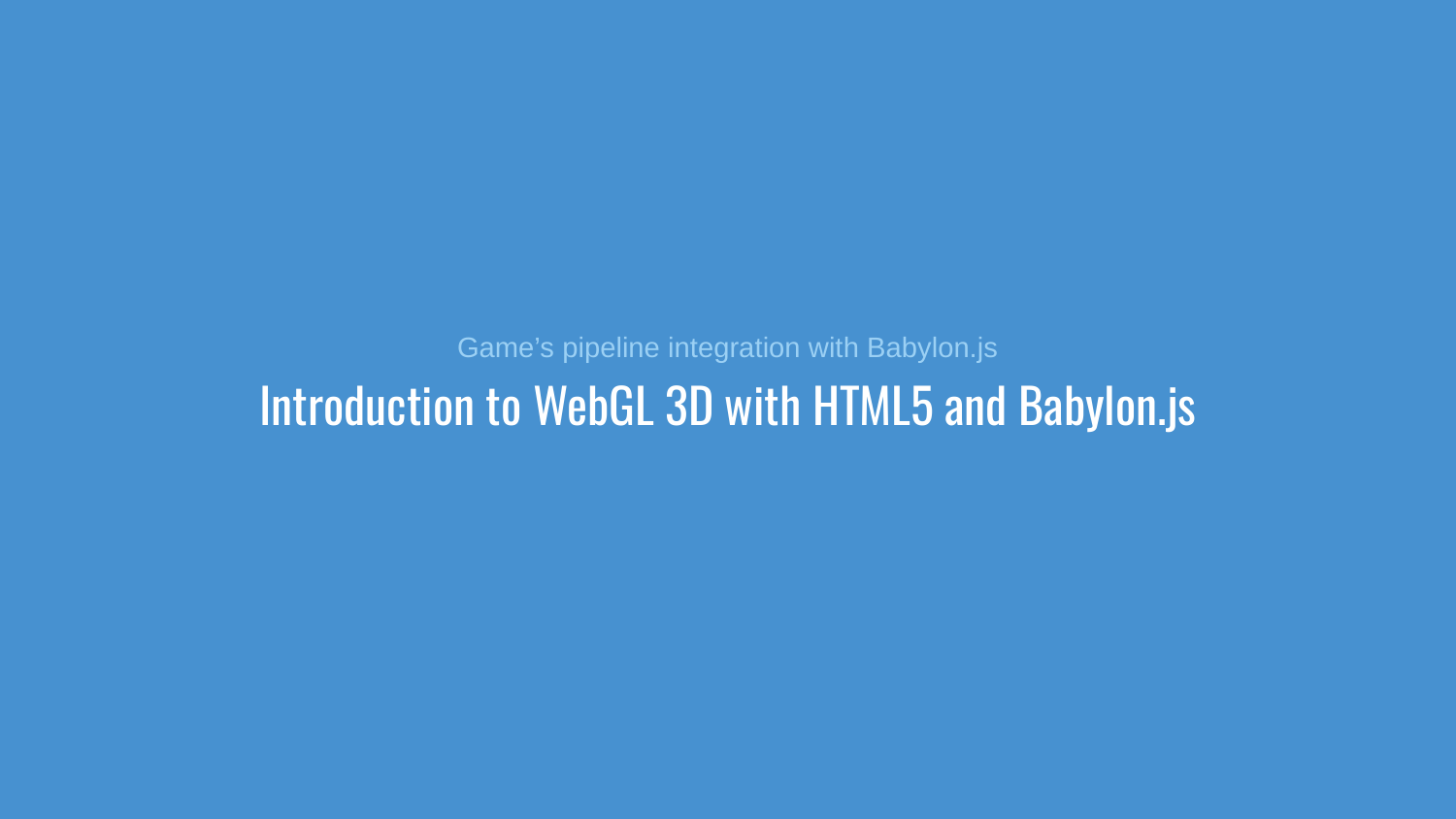

# Game’s pipeline integration with Babylon.js
Introduction to WebGL 3D with HTML5 and Babylon.js